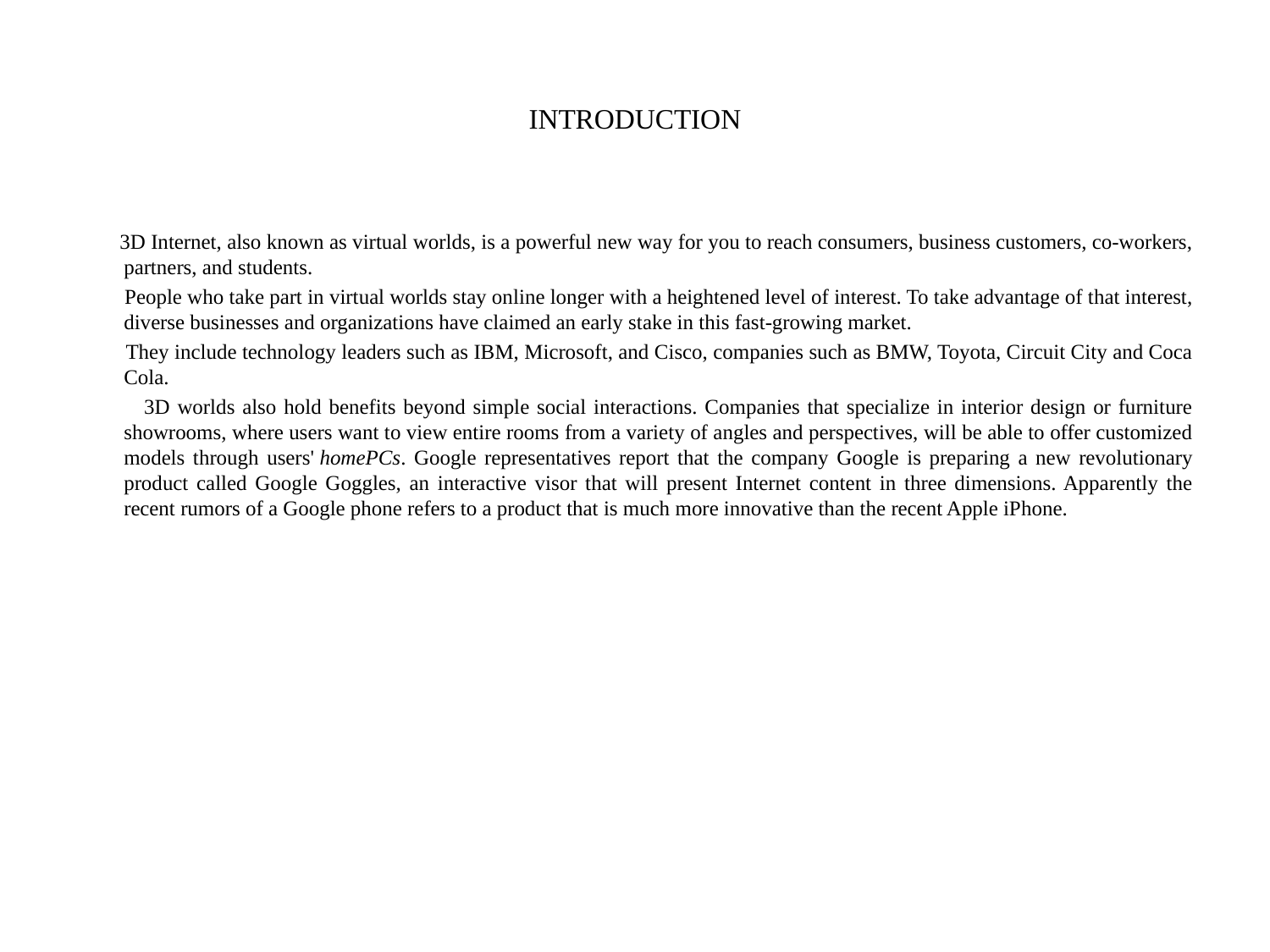

# INTRODUCTION
        3D Internet, also known as virtual worlds, is a powerful new way for you to reach consumers, business customers, co-workers, partners, and students.
         People who take part in virtual worlds stay online longer with a heightened level of interest. To take advantage of that interest, diverse businesses and organizations have claimed an early stake in this fast-growing market.
         They include technology leaders such as IBM, Microsoft, and Cisco, companies such as BMW, Toyota, Circuit City and Coca Cola.
         3D worlds also hold benefits beyond simple social interactions. Companies that specialize in interior design or furniture showrooms, where users want to view entire rooms from a variety of angles and perspectives, will be able to offer customized models through users' homePCs. Google representatives report that the company Google is preparing a new revolutionary product called Google Goggles, an interactive visor that will present Internet content in three dimensions. Apparently the recent rumors of a Google phone refers to a product that is much more innovative than the recent Apple iPhone.